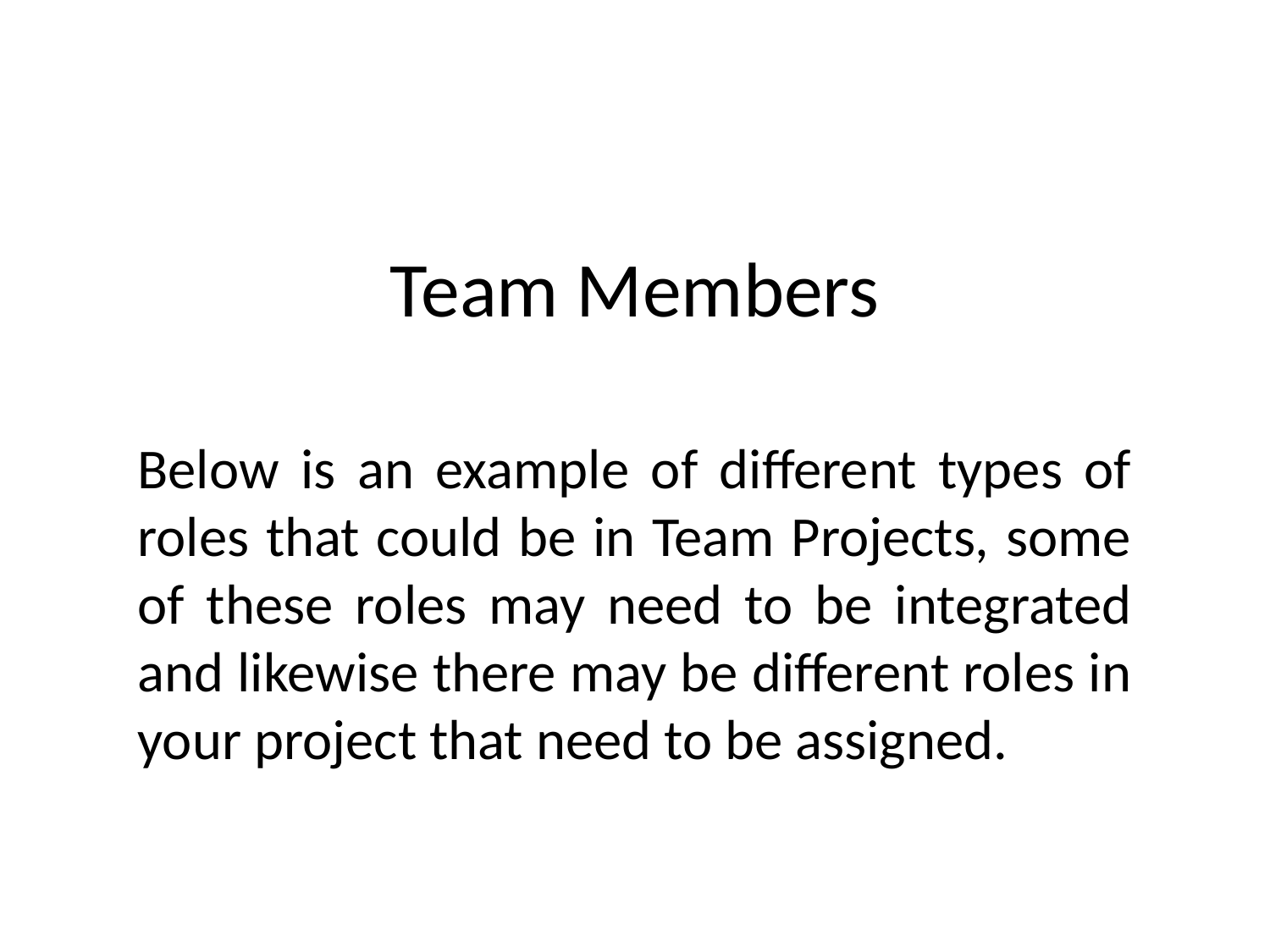

# Team Members
Below is an example of different types of roles that could be in Team Projects, some of these roles may need to be integrated and likewise there may be different roles in your project that need to be assigned.